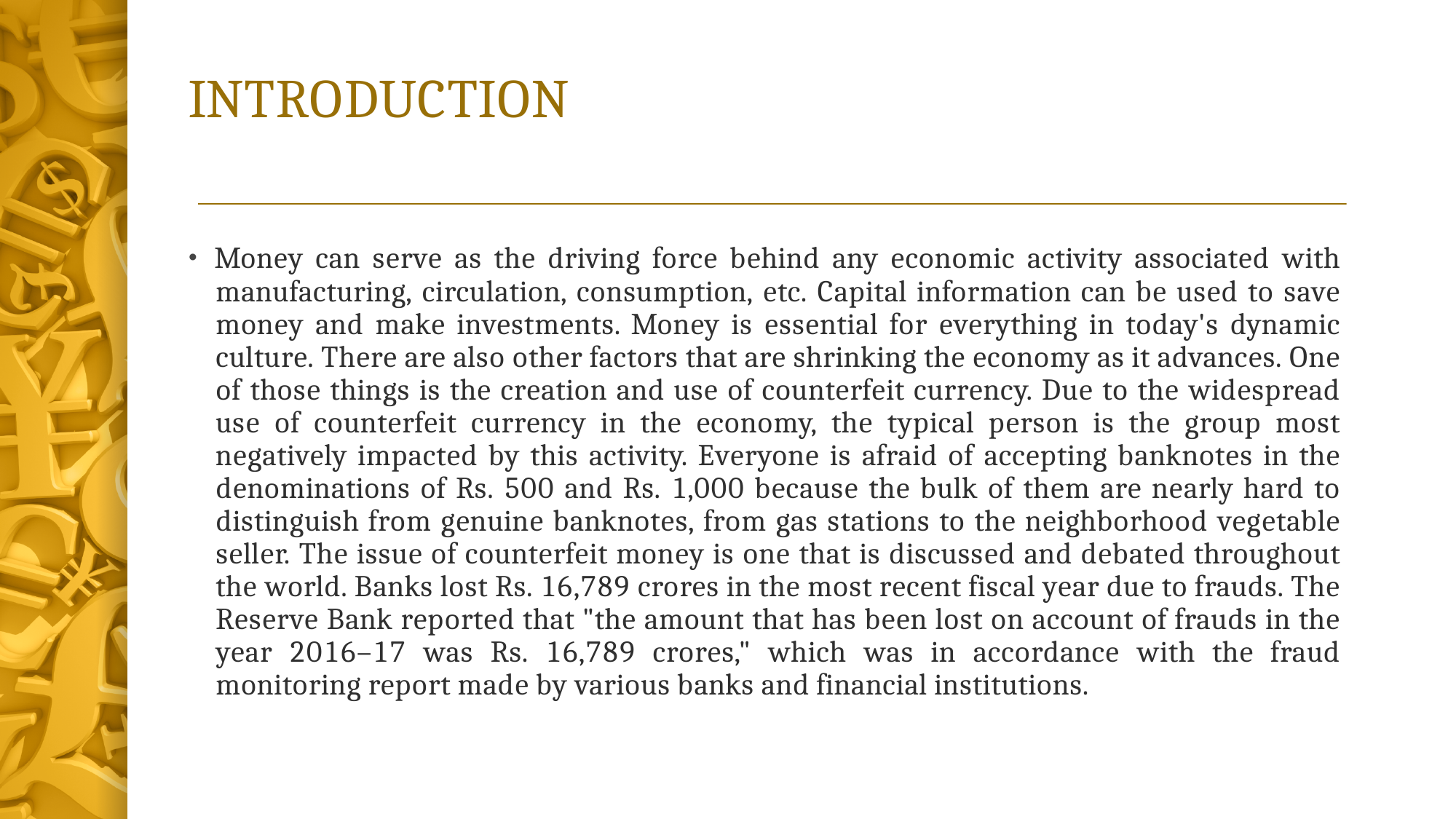

# INTRODUCTION
Money can serve as the driving force behind any economic activity associated with manufacturing, circulation, consumption, etc. Capital information can be used to save money and make investments. Money is essential for everything in today's dynamic culture. There are also other factors that are shrinking the economy as it advances. One of those things is the creation and use of counterfeit currency. Due to the widespread use of counterfeit currency in the economy, the typical person is the group most negatively impacted by this activity. Everyone is afraid of accepting banknotes in the denominations of Rs. 500 and Rs. 1,000 because the bulk of them are nearly hard to distinguish from genuine banknotes, from gas stations to the neighborhood vegetable seller. The issue of counterfeit money is one that is discussed and debated throughout the world. Banks lost Rs. 16,789 crores in the most recent fiscal year due to frauds. The Reserve Bank reported that "the amount that has been lost on account of frauds in the year 2016–17 was Rs. 16,789 crores," which was in accordance with the fraud monitoring report made by various banks and financial institutions.